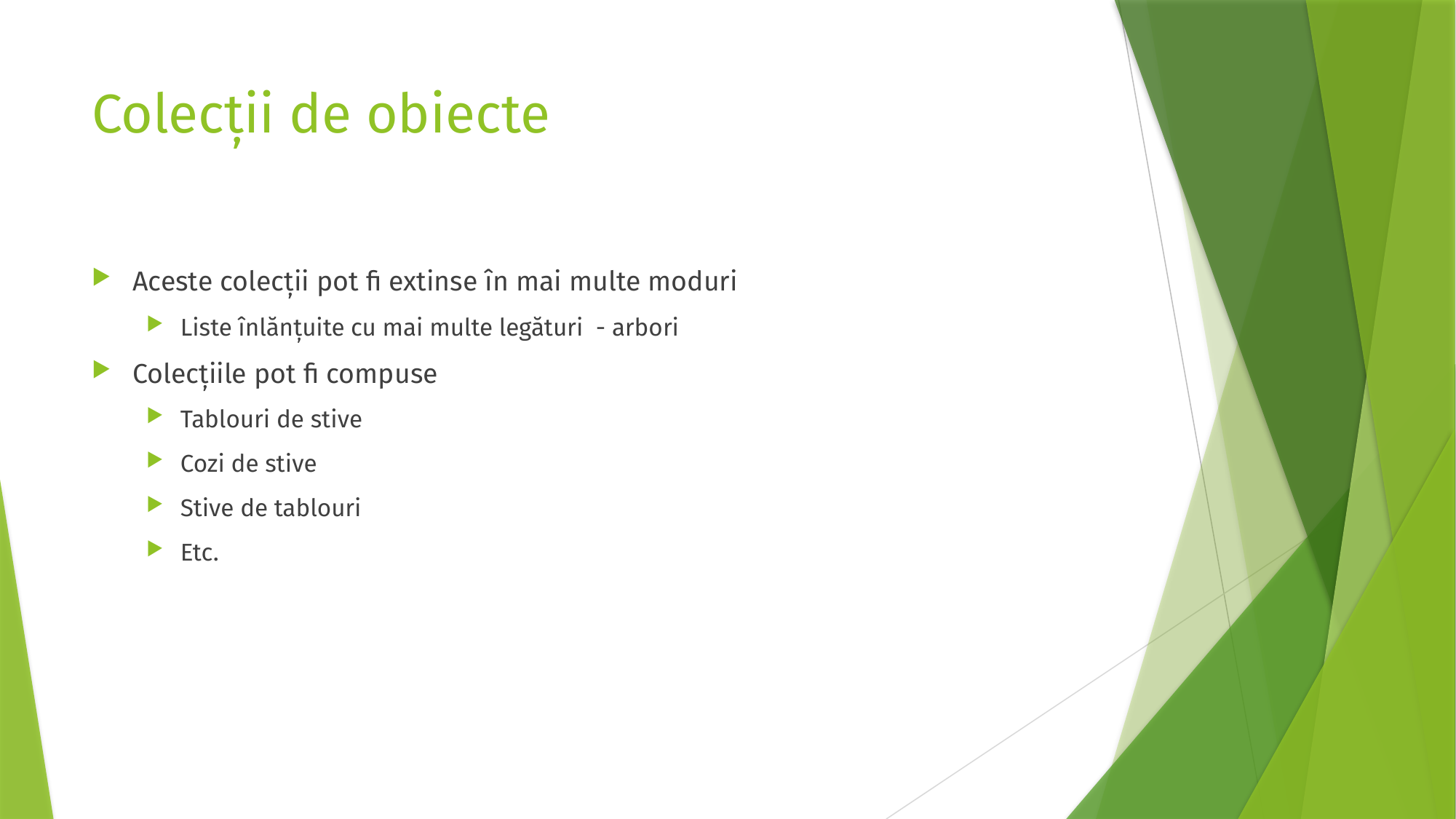

# Colecții de obiecte
Aceste colecții pot fi extinse în mai multe moduri
Liste înlănțuite cu mai multe legături  - arbori
Colecțiile pot fi compuse
Tablouri de stive
Cozi de stive
Stive de tablouri
Etc.